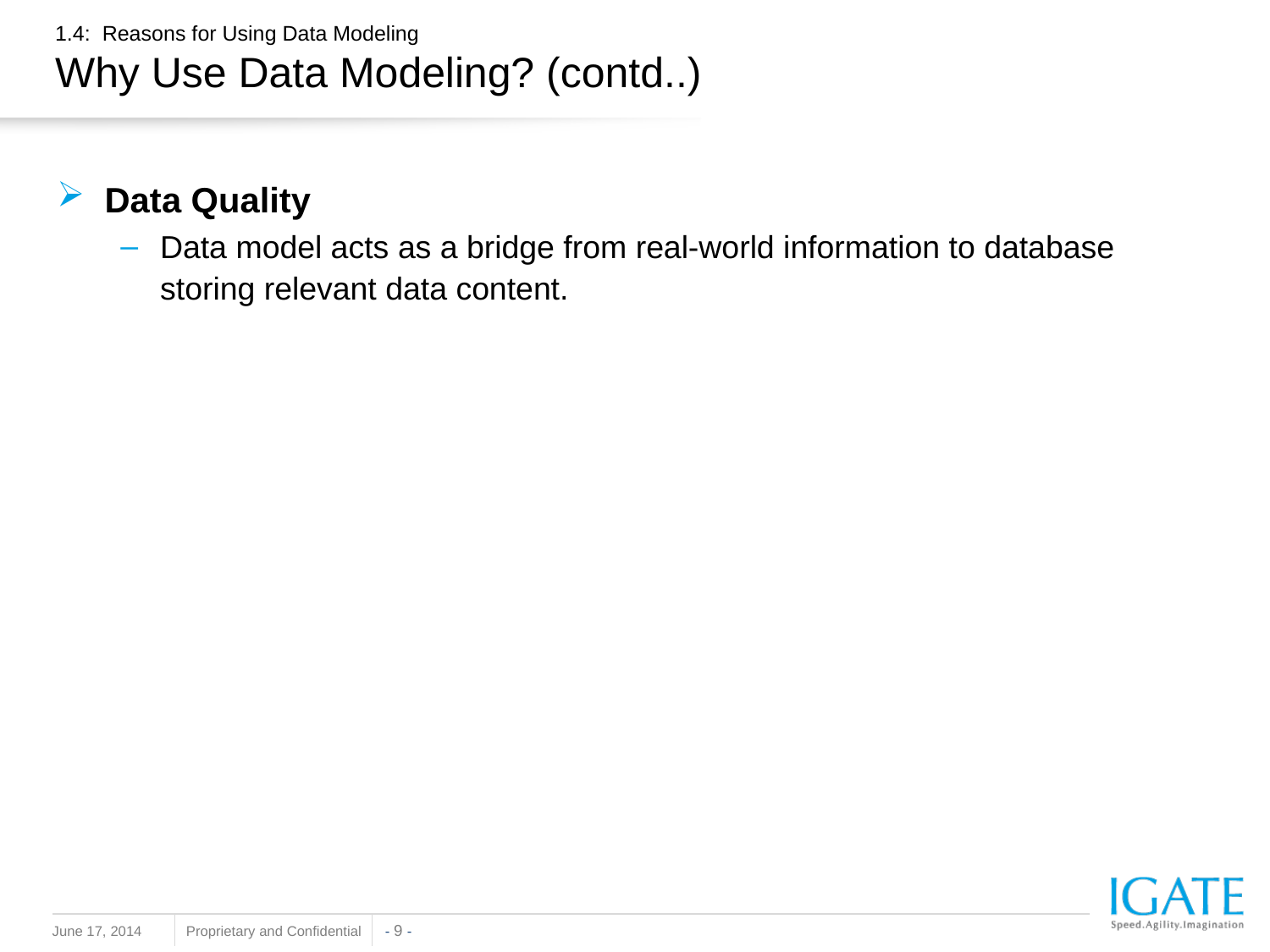

# 1.4:  Reasons for Using Data Modeling Why Use Data Modeling? (contd..)
Data Quality
Data model acts as a bridge from real-world information to database storing relevant data content.